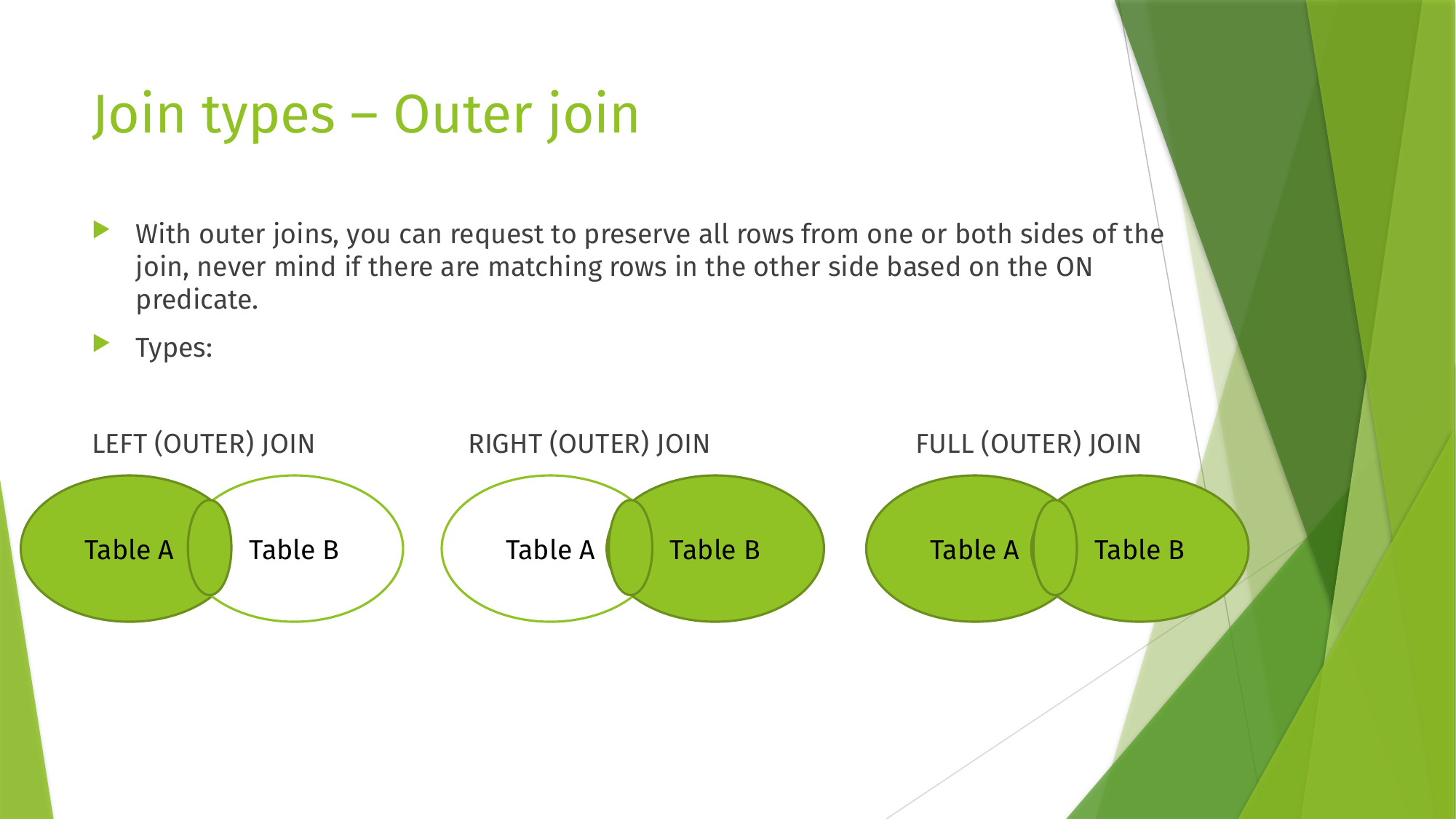

# Join types – Outer join
With outer joins, you can request to preserve all rows from one or both sides of the join, never mind if there are matching rows in the other side based on the ON predicate.
Types:

LEFT (OUTER) JOIN                     RIGHT (OUTER) JOIN                            FULL (OUTER) JOIN

Table A
Table B
Table A
Table B
Table A
Table B